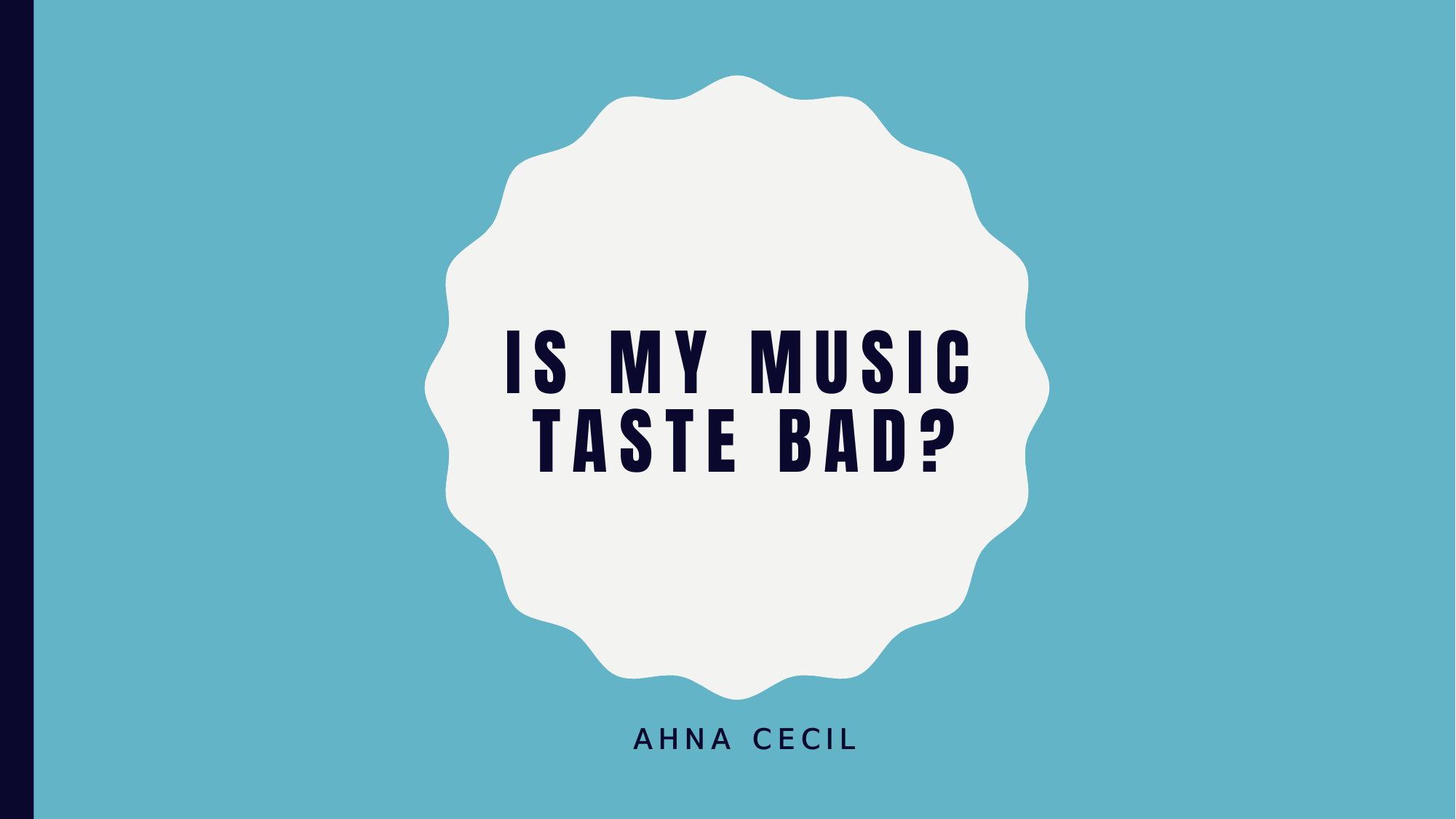

# IS my music taste bad?
Ahna Cecil